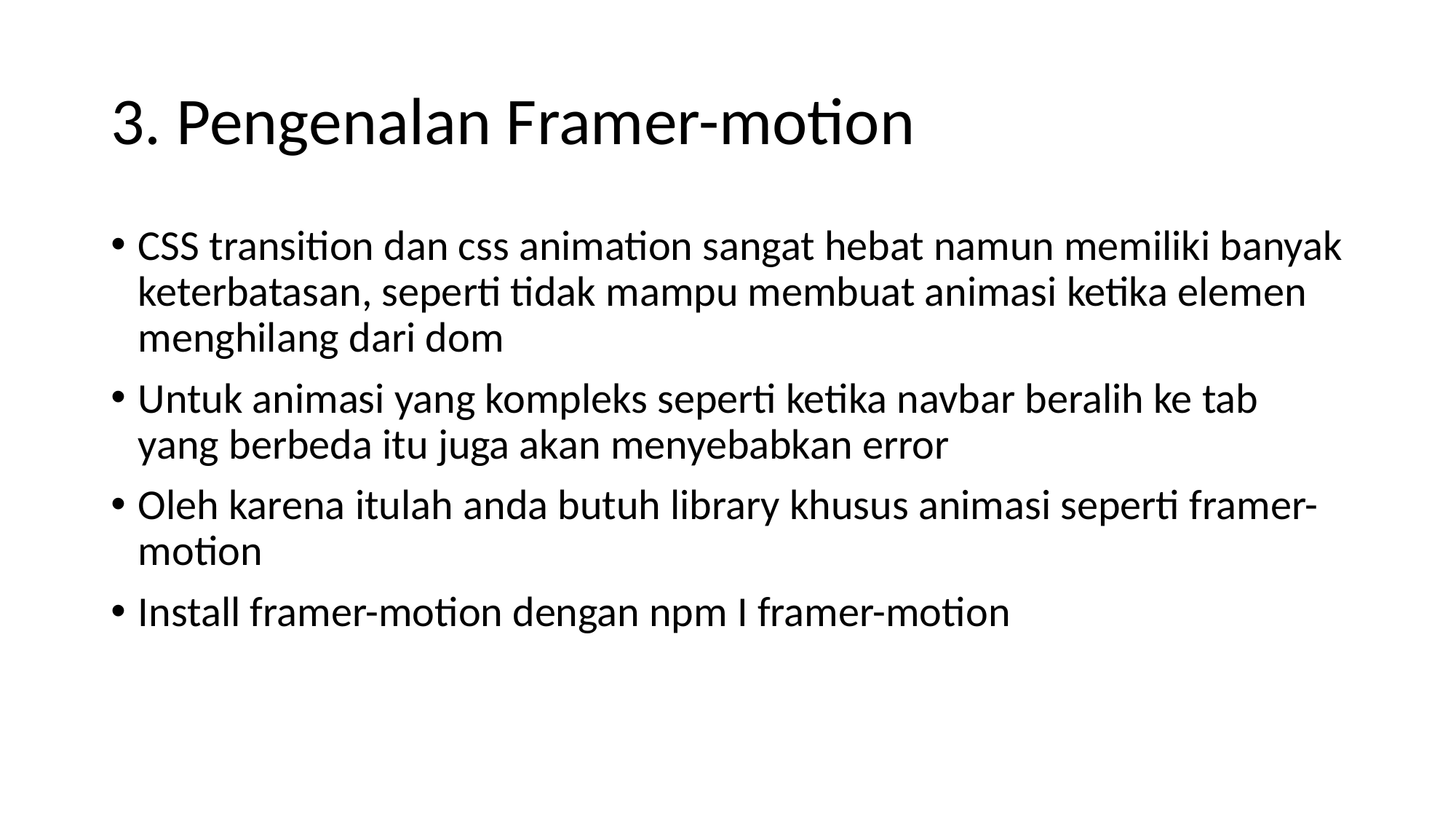

# 3. Pengenalan Framer-motion
CSS transition dan css animation sangat hebat namun memiliki banyak keterbatasan, seperti tidak mampu membuat animasi ketika elemen menghilang dari dom
Untuk animasi yang kompleks seperti ketika navbar beralih ke tab yang berbeda itu juga akan menyebabkan error
Oleh karena itulah anda butuh library khusus animasi seperti framer-motion
Install framer-motion dengan npm I framer-motion